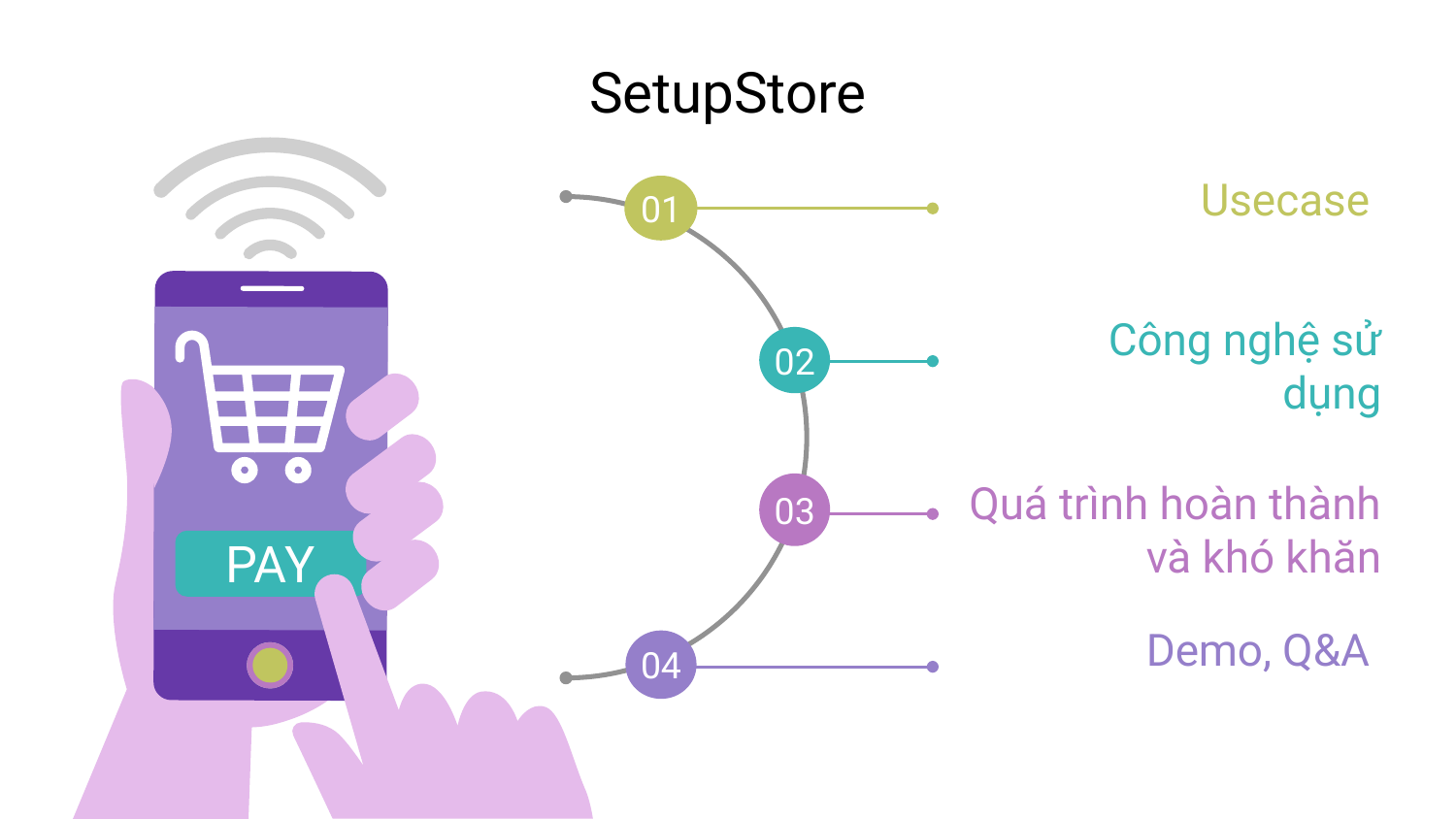

# SetupStore

Usecase
01

02
03
04

Công nghệ sử dụng

Quá trình hoàn thành và khó khăn

PAY

Demo, Q&A